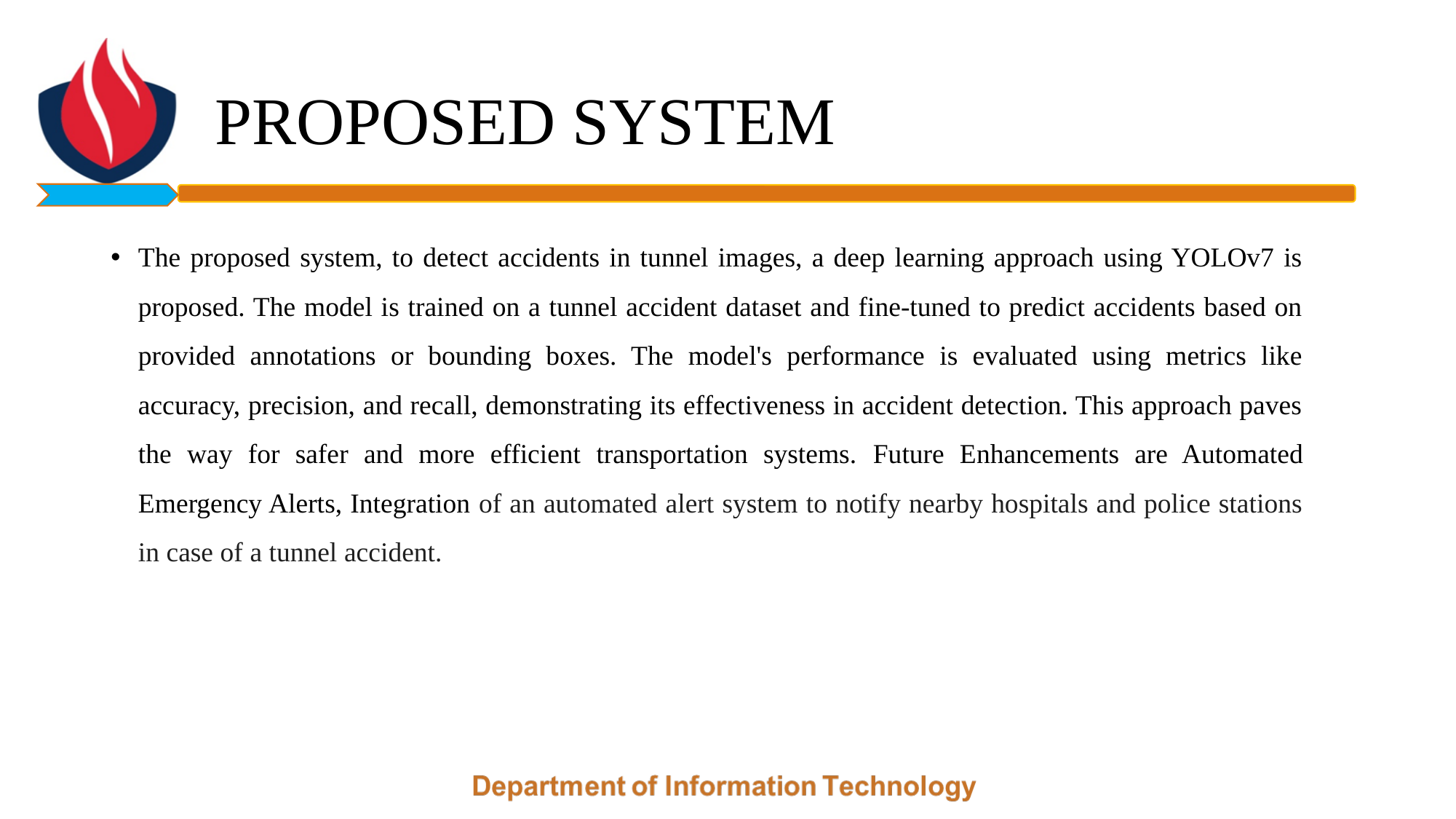

# PROPOSED SYSTEM
The proposed system, to detect accidents in tunnel images, a deep learning approach using YOLOv7 is proposed. The model is trained on a tunnel accident dataset and fine-tuned to predict accidents based on provided annotations or bounding boxes. The model's performance is evaluated using metrics like accuracy, precision, and recall, demonstrating its effectiveness in accident detection. This approach paves the way for safer and more efficient transportation systems. Future Enhancements are Automated Emergency Alerts, Integration of an automated alert system to notify nearby hospitals and police stations in case of a tunnel accident.